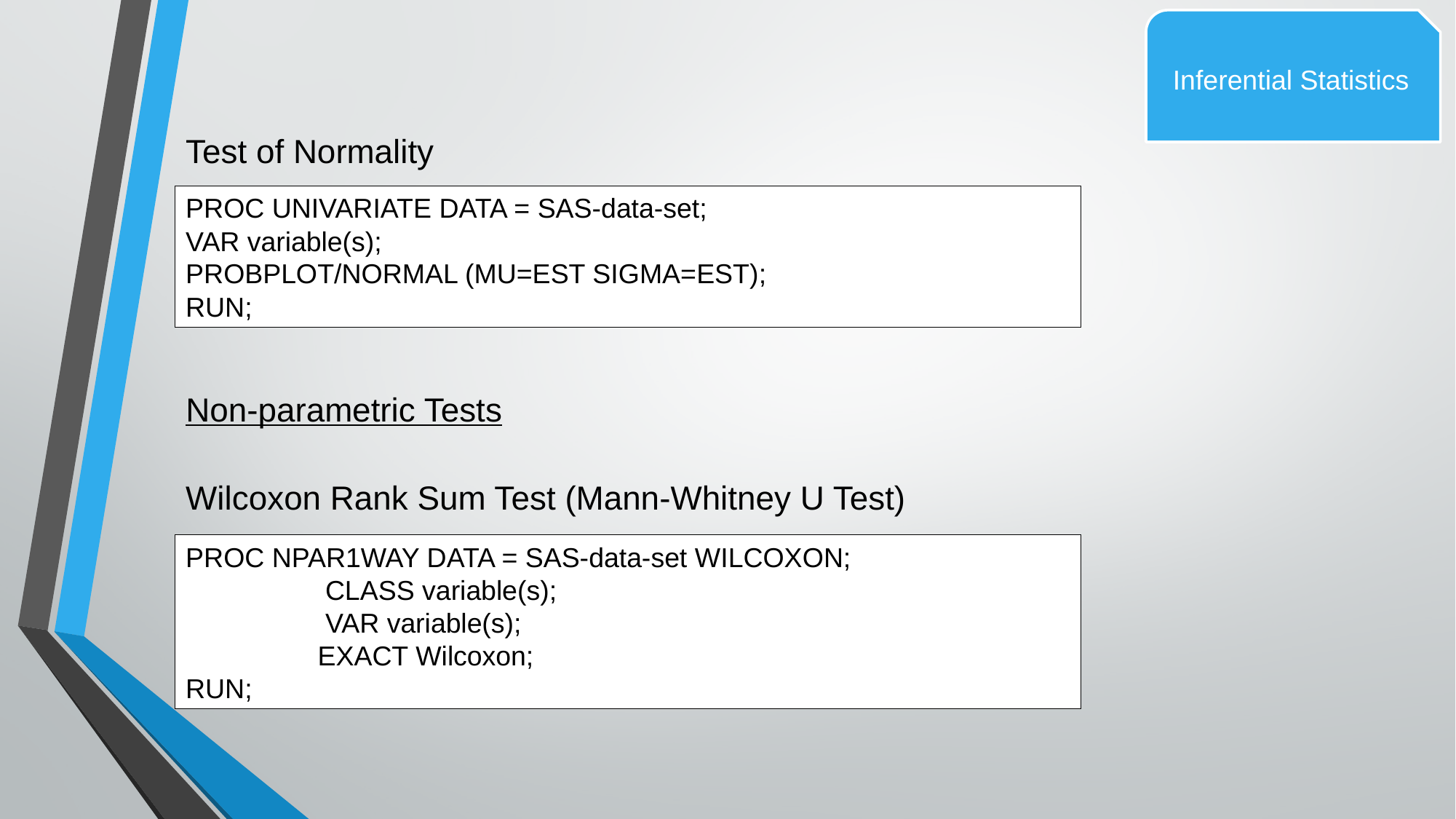

Inferential Statistics
Test of Normality
PROC UNIVARIATE DATA = SAS-data-set;
VAR variable(s);
PROBPLOT/NORMAL (MU=EST SIGMA=EST);
RUN;
# Non-parametric Tests
Wilcoxon Rank Sum Test (Mann-Whitney U Test)
PROC NPAR1WAY DATA = SAS-data-set WILCOXON;
	    CLASS variable(s);
	    VAR variable(s);
	   EXACT Wilcoxon;
RUN;